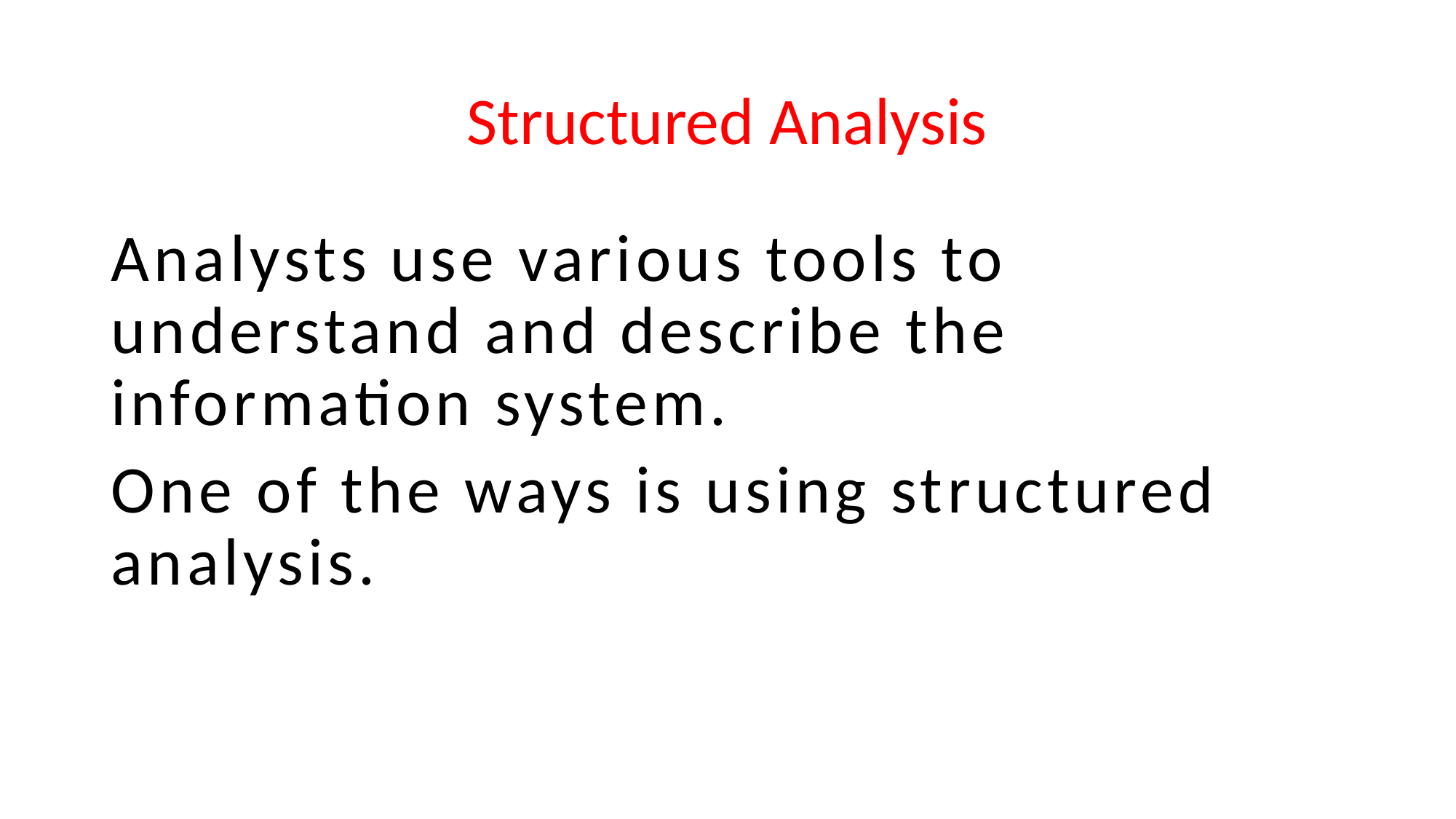

# Structured Analysis
Analysts use various tools to understand and describe the information system.
One of the ways is using structured analysis.